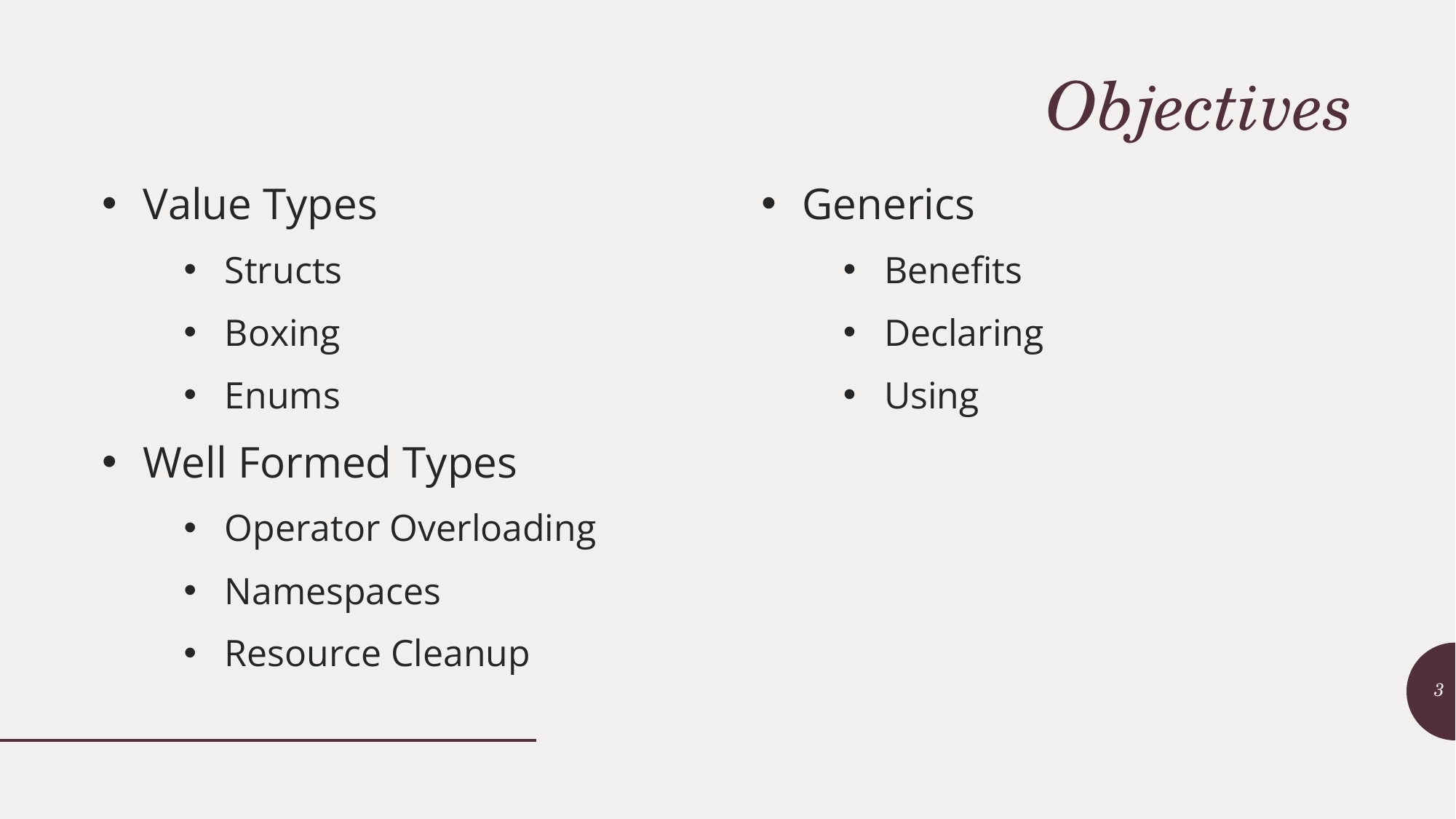

# Objectives
Value Types
Structs
Boxing
Enums
Well Formed Types
Operator Overloading
Namespaces
Resource Cleanup
Generics
Benefits
Declaring
Using
3